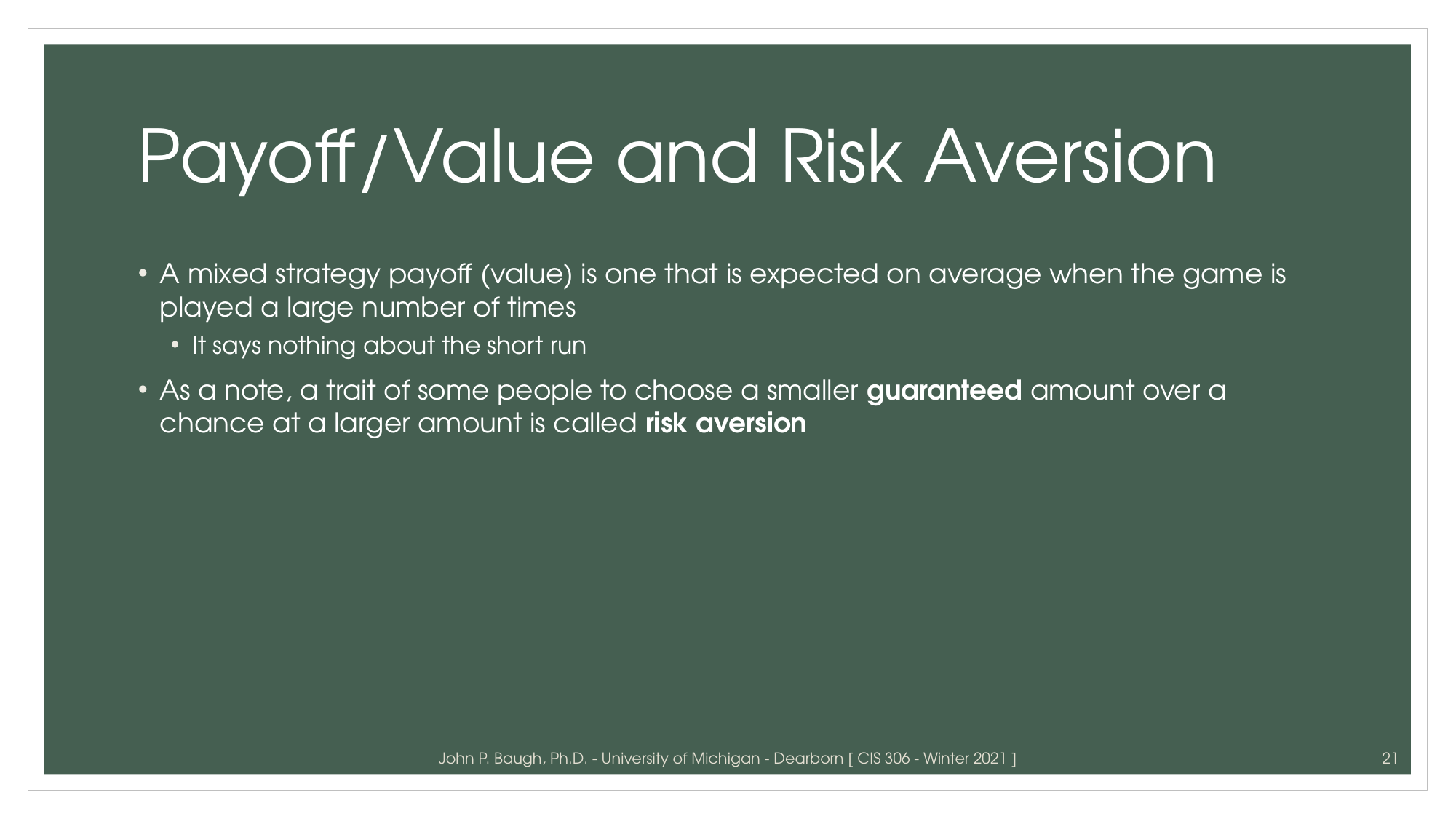

# Payoff/Value and Risk Aversion
A mixed strategy payoff (value) is one that is expected on average when the game is played a large number of times
It says nothing about the short run
As a note, a trait of some people to choose a smaller guaranteed amount over a chance at a larger amount is called risk aversion

John P. Baugh, Ph.D. - University of Michigan - Dearborn [ CIS 306 - Winter 2021 ]
21